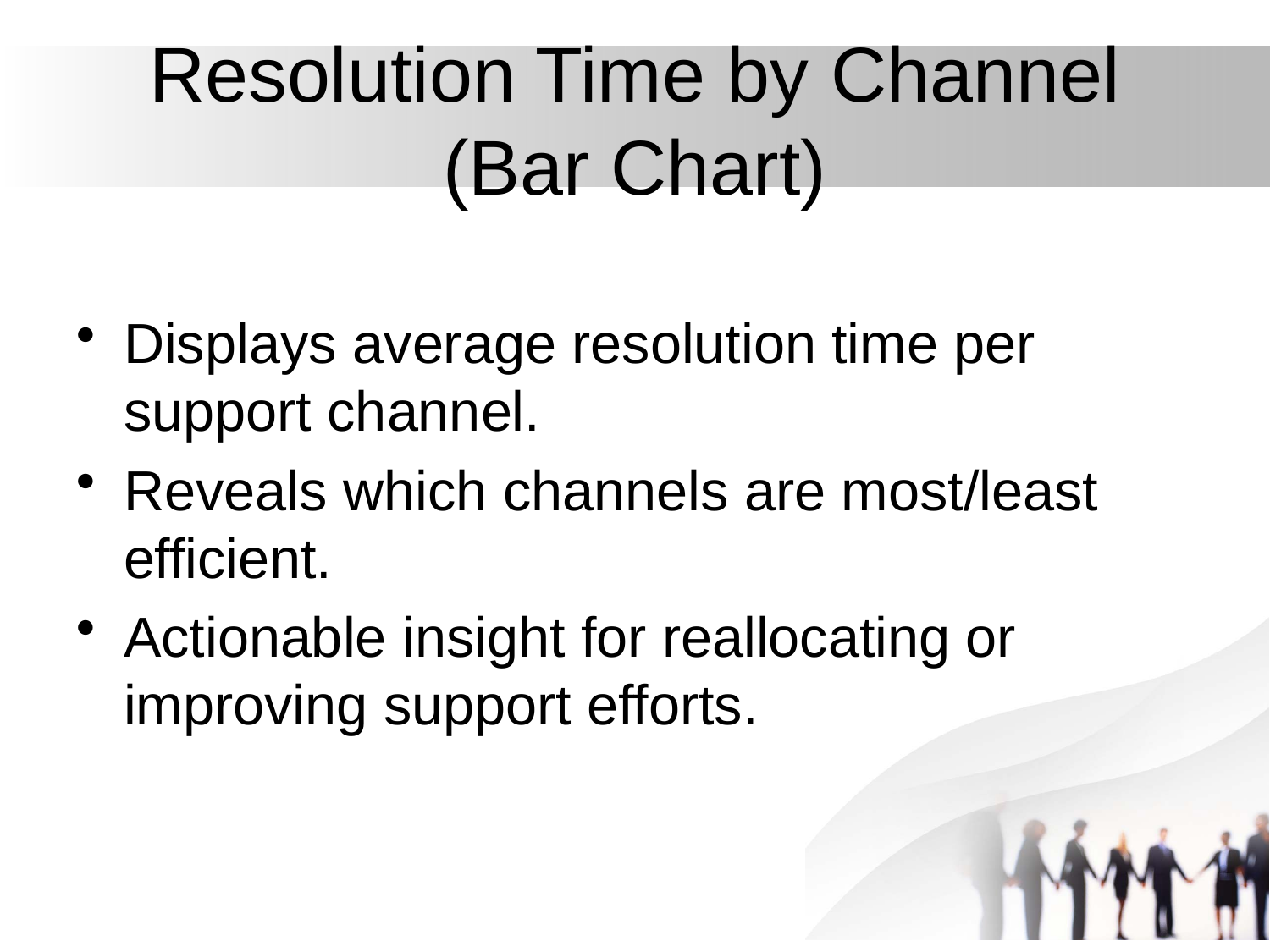

# Resolution Time by Channel (Bar Chart)

Displays average resolution time per support channel.
Reveals which channels are most/least efficient.
Actionable insight for reallocating or improving support efforts.